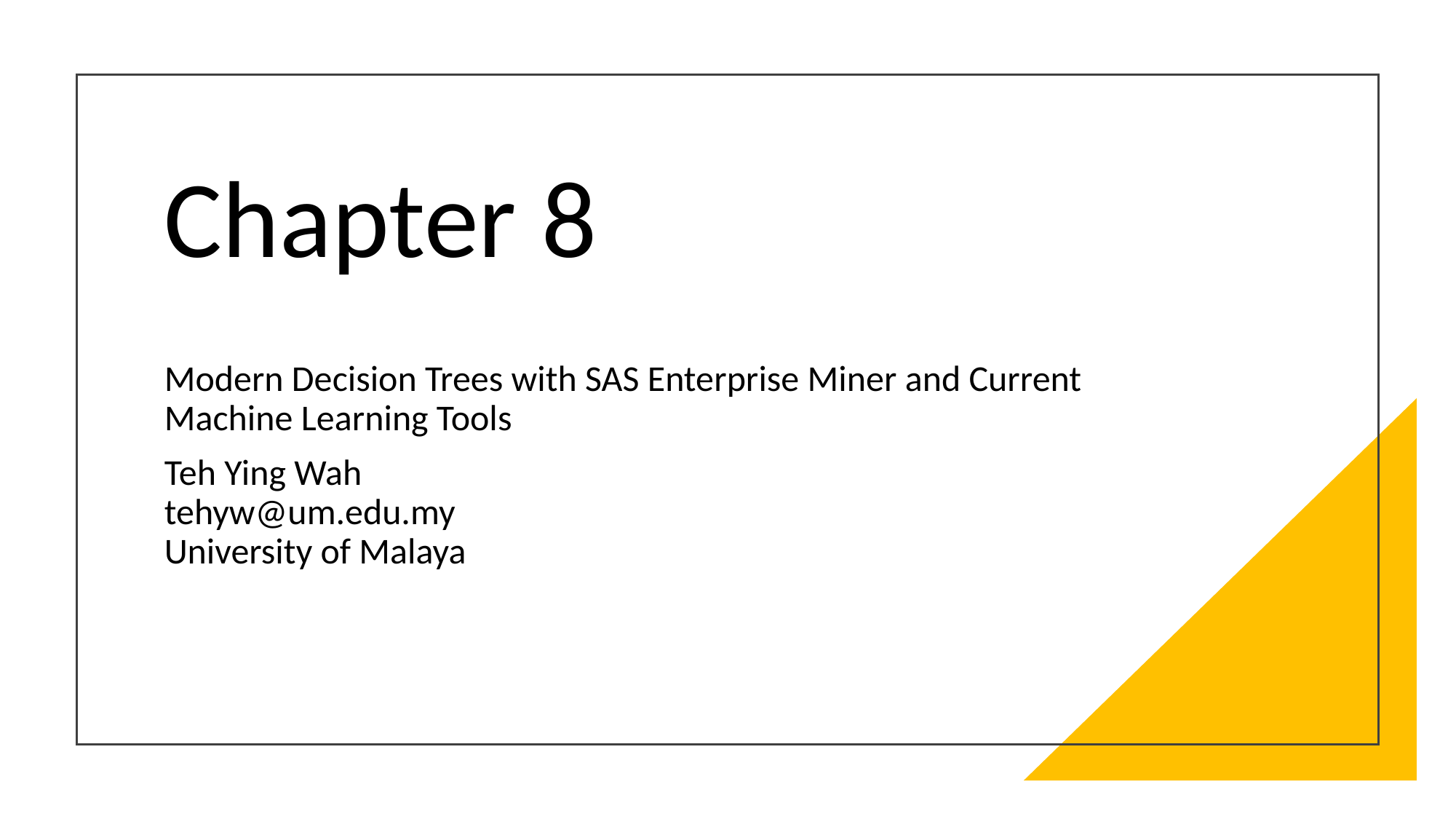

# Chapter 8
Modern Decision Trees with SAS Enterprise Miner and Current Machine Learning Tools
Teh Ying Wah
tehyw@um.edu.my
University of Malaya